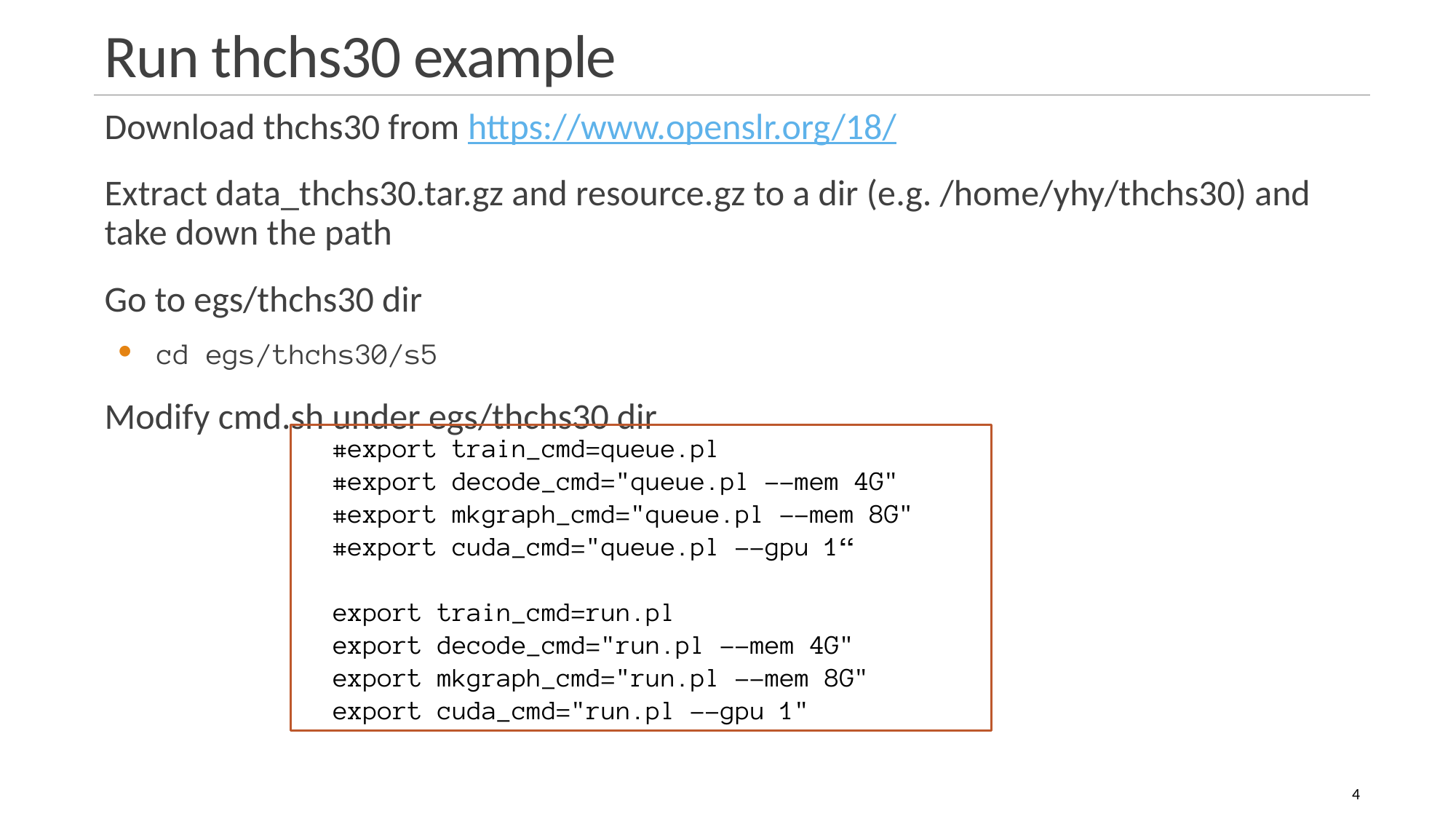

# Run thchs30 example
Download thchs30 from https://www.openslr.org/18/
Extract data_thchs30.tar.gz and resource.gz to a dir (e.g. /home/yhy/thchs30) and take down the path
Go to egs/thchs30 dir
cd egs/thchs30/s5
Modify cmd.sh under egs/thchs30 dir

#export train_cmd=queue.pl
#export decode_cmd="queue.pl --mem 4G"
#export mkgraph_cmd="queue.pl --mem 8G"
#export cuda_cmd="queue.pl --gpu 1“

export train_cmd=run.pl
export decode_cmd="run.pl --mem 4G"
export mkgraph_cmd="run.pl --mem 8G"
export cuda_cmd="run.pl --gpu 1"
4